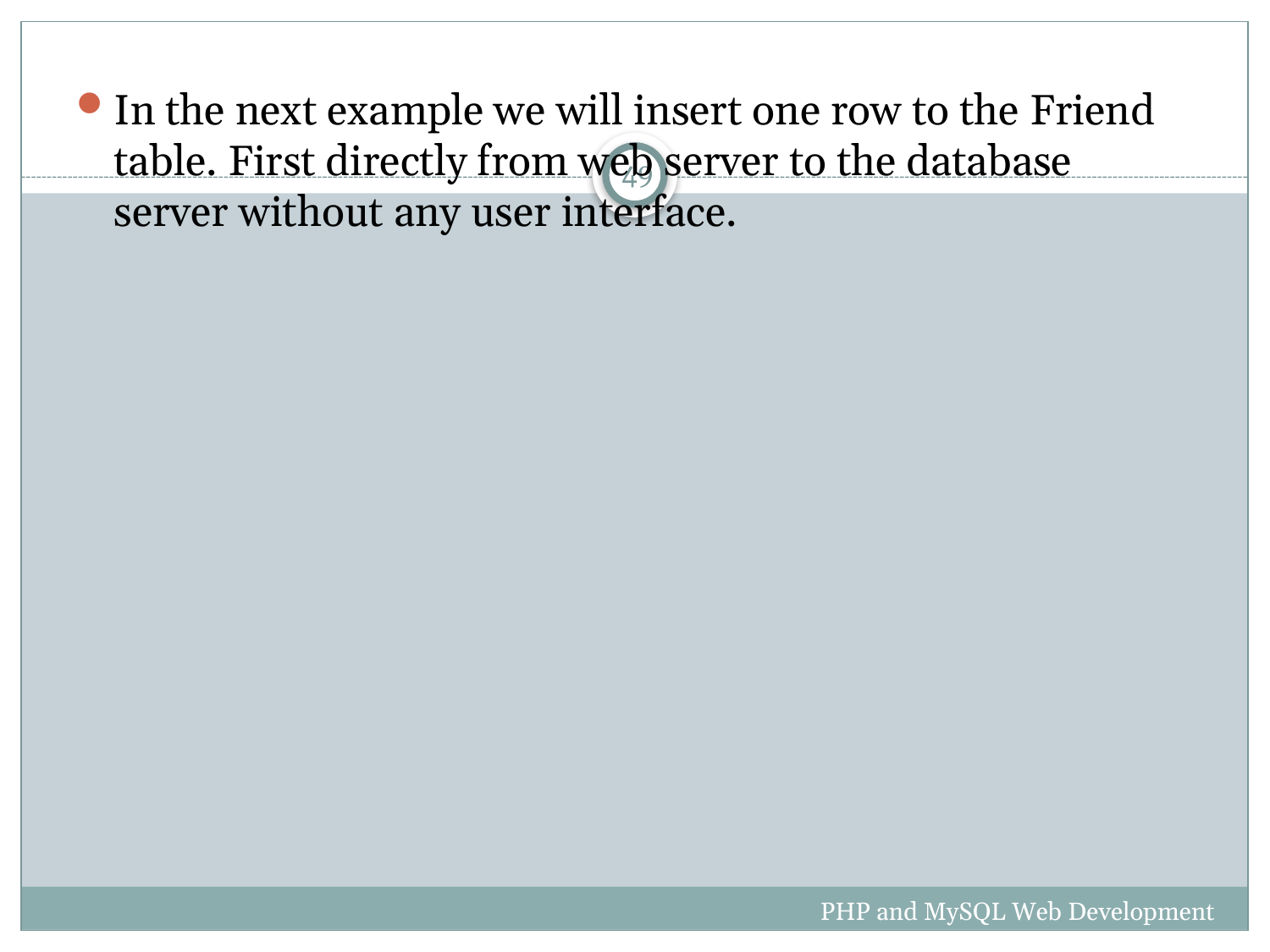

In the next example we will insert one row to the Friend table. First directly from web server to the database server without any user interface.
49
PHP and MySQL Web Development